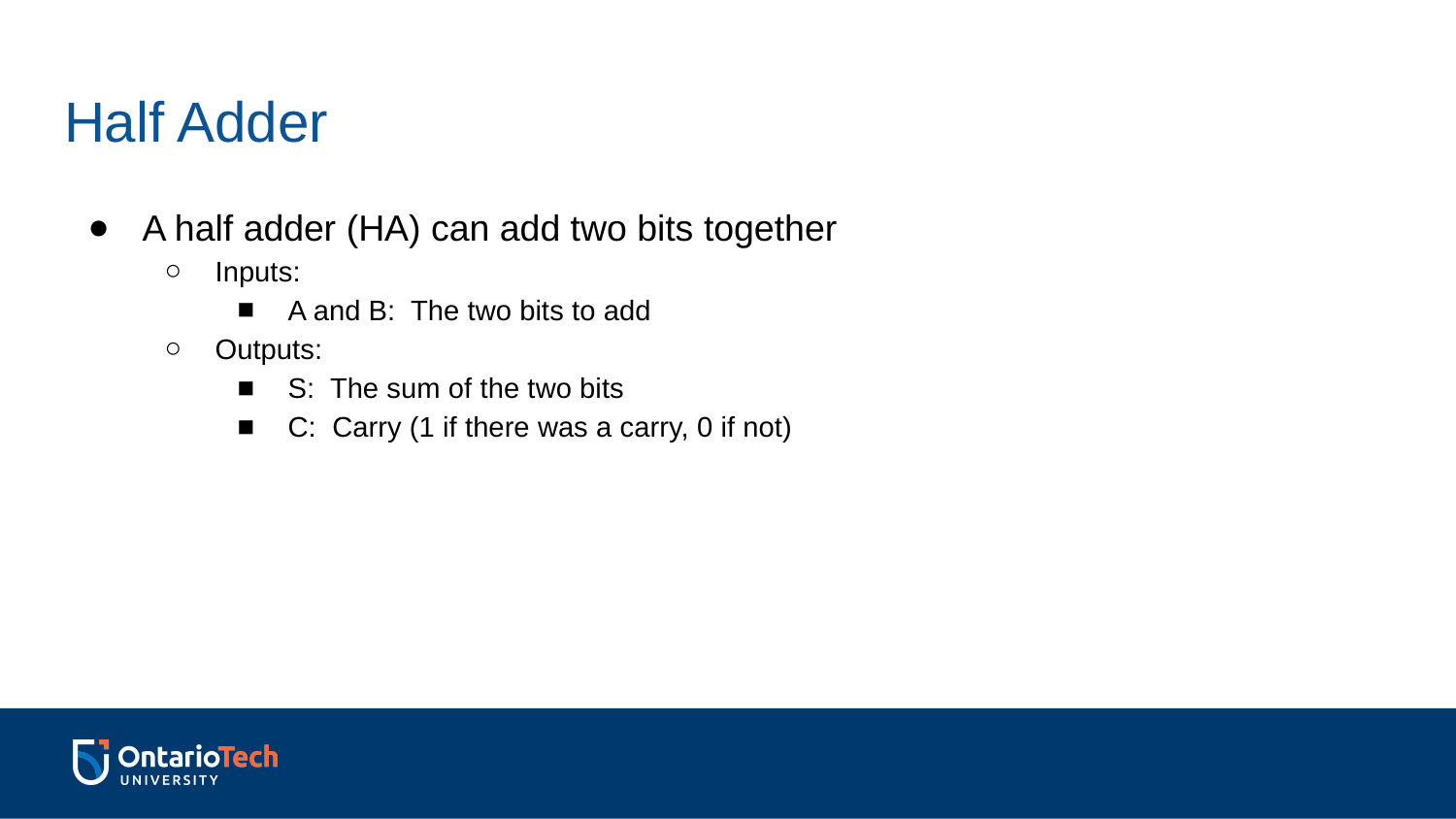

# Half Adder
A half adder (HA) can add two bits together
Inputs:
A and B:  The two bits to add
Outputs:
S:  The sum of the two bits
C:  Carry (1 if there was a carry, 0 if not)